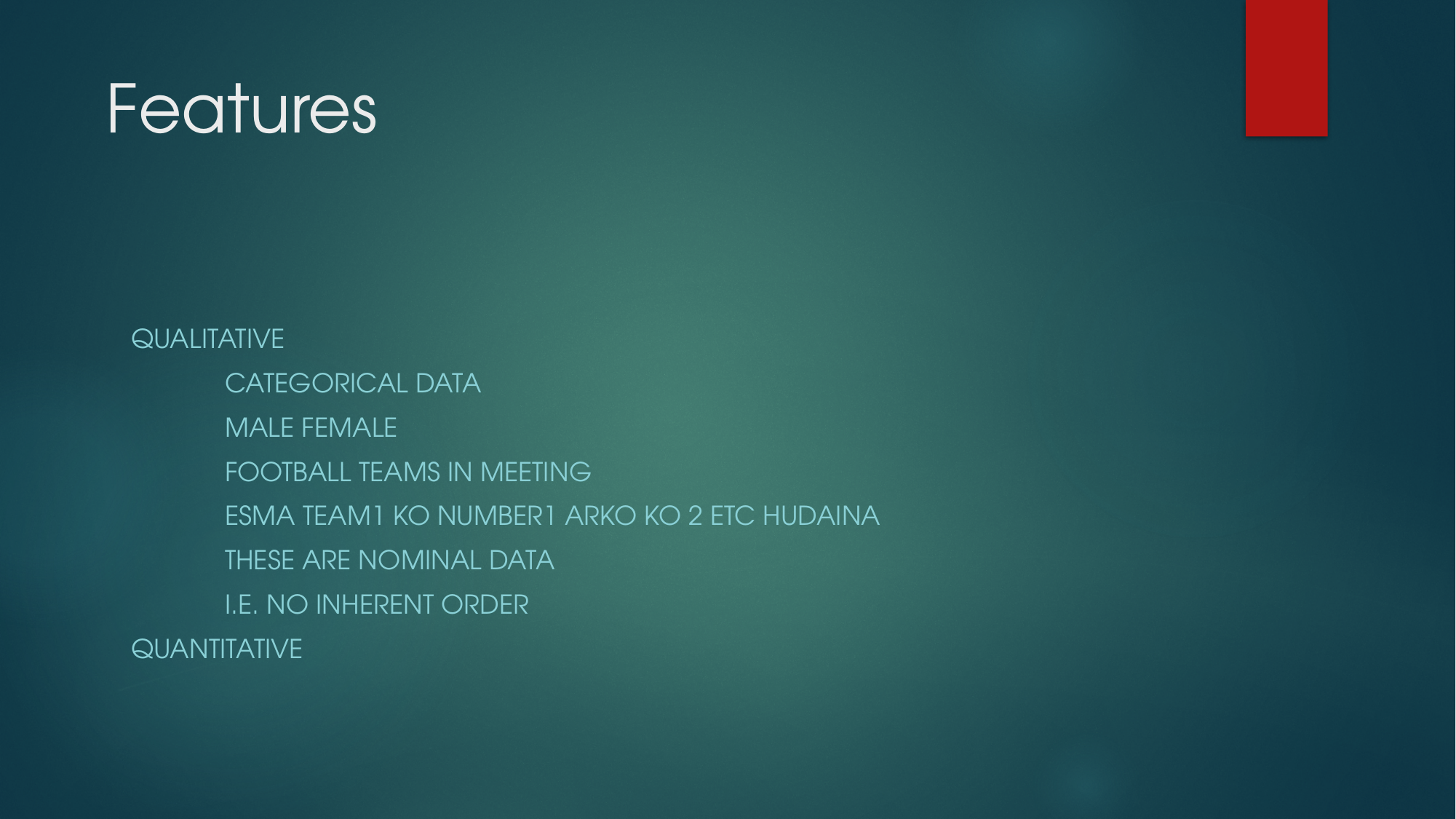

# Features
Qualitative
	categorical data
	male female
	football teams in meeting
		esma team1 ko number1 arko ko 2 etc hudaina
	these are Nominal data
	i.e. no inherent order
quantitative